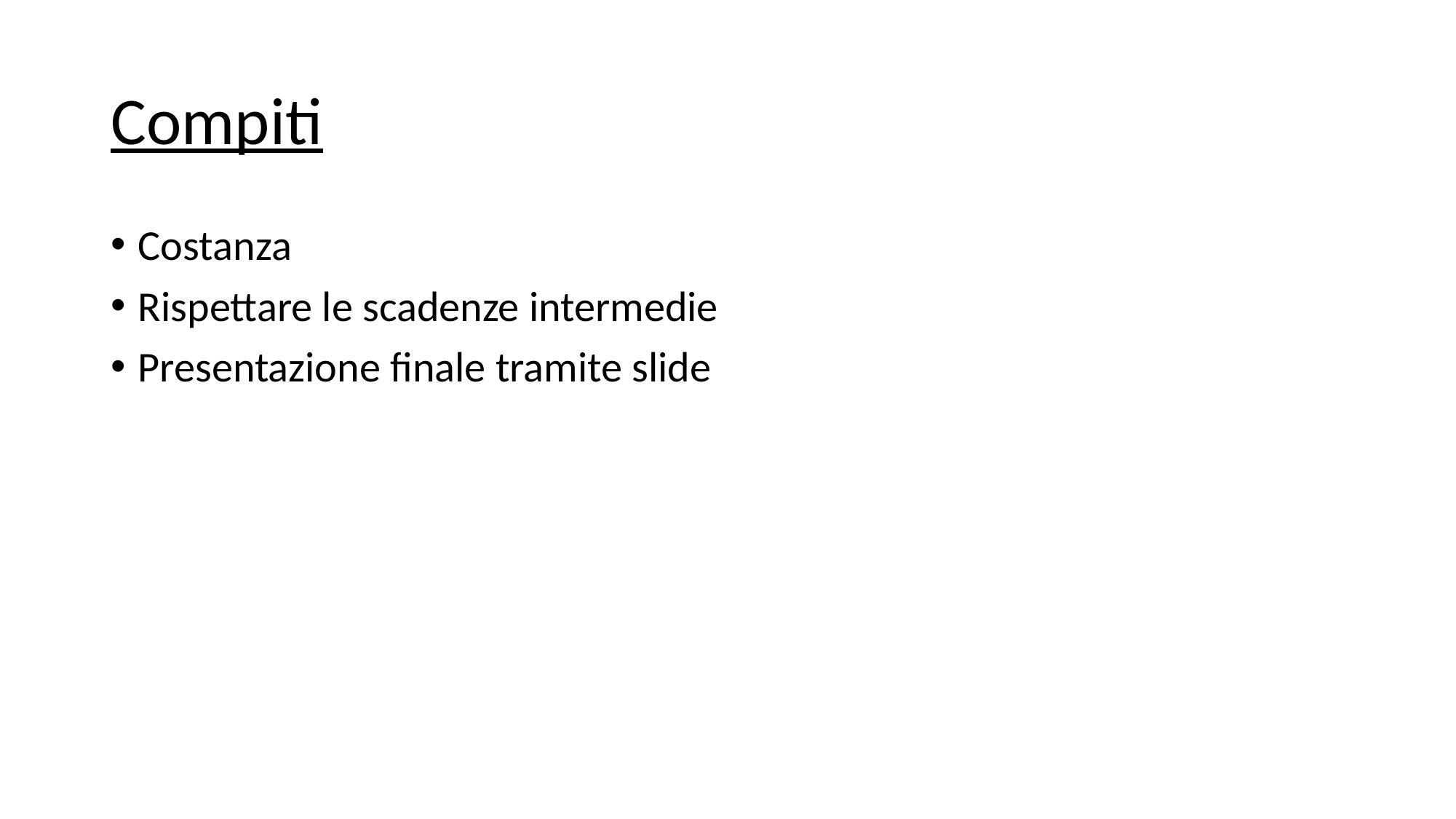

# Compiti
Costanza
Rispettare le scadenze intermedie
Presentazione finale tramite slide